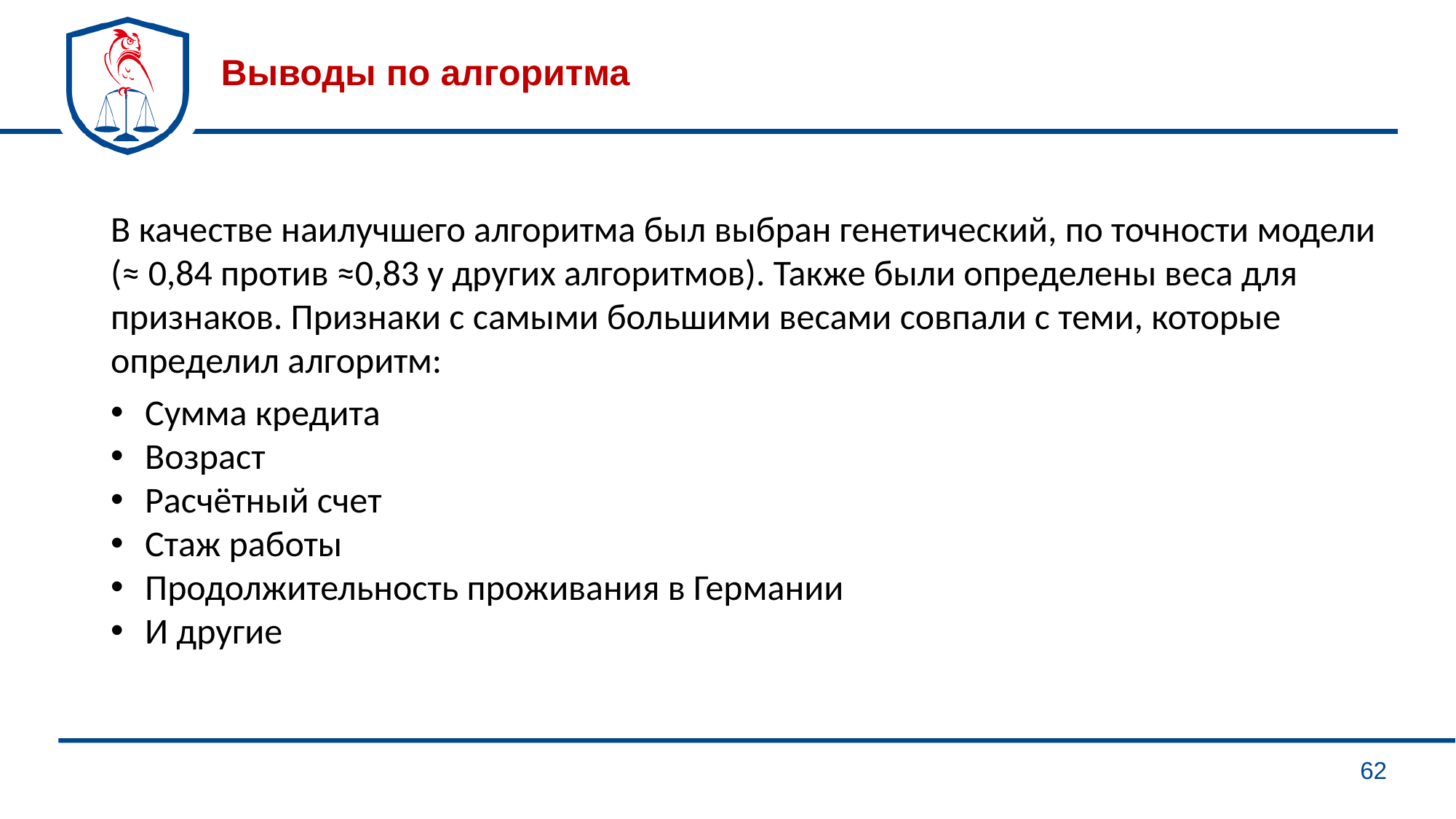

# Выводы по алгоритма
В качестве наилучшего алгоритма был выбран генетический, по точности модели (≈ 0,84 против ≈0,83 у других алгоритмов). Также были определены веса для признаков. Признаки с самыми большими весами совпали с теми, которые определил алгоритм:
Сумма кредита
Возраст
Расчётный счет
Стаж работы
Продолжительность проживания в Германии
И другие
62